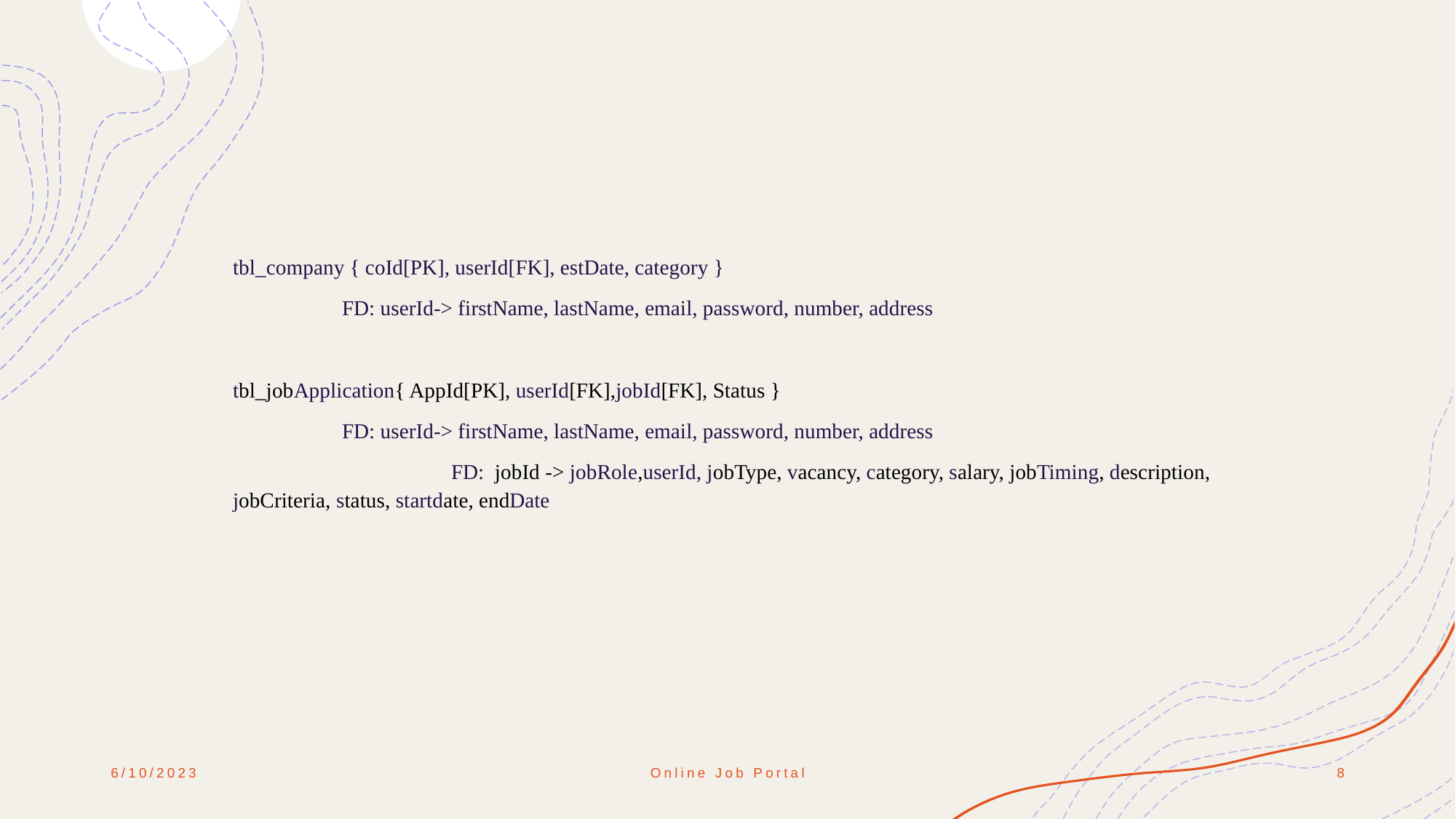

tbl_company { coId[PK], userId[FK], estDate, category }
	FD: userId-> firstName, lastName, email, password, number, address

tbl_jobApplication{ AppId[PK], userId[FK],jobId[FK], Status }
FD: userId-> firstName, lastName, email, password, number, address
		FD:  jobId -> jobRole,userId, jobType, vacancy, category, salary, jobTiming, description, jobCriteria, status, startdate, endDate

6/10/2023
Online Job Portal
8